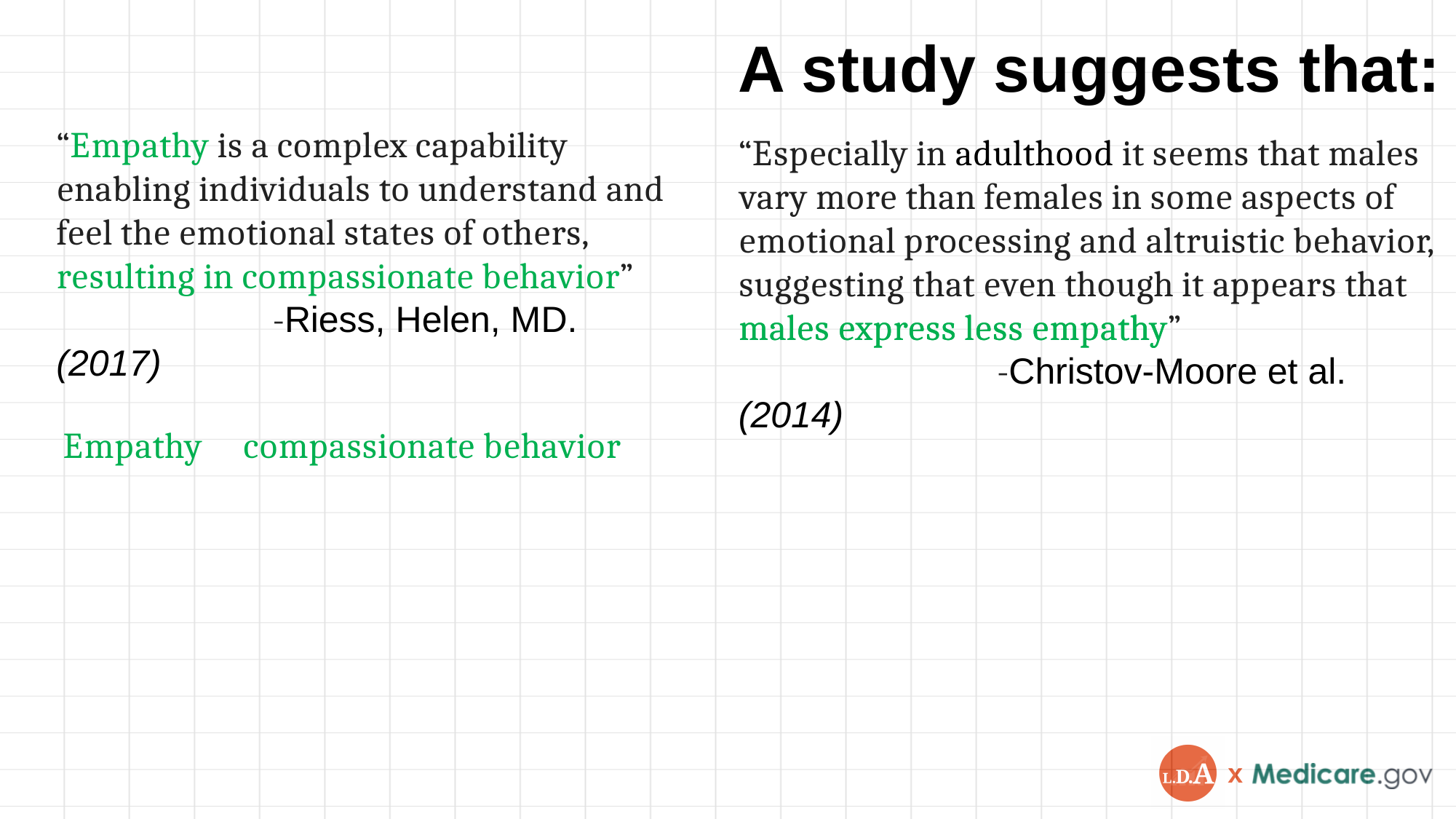

A study suggests that:
“Empathy is a complex capability enabling individuals to understand and feel the emotional states of others, resulting in compassionate behavior”
                           -Riess, Helen, MD. (2017)
“Especially in adulthood it seems that males vary more than females in some aspects of emotional processing and altruistic behavior, suggesting that even though it appears that males express less empathy”
		     -Christov-Moore et al. (2014)
males express less empathy
 Empathy
compassionate behavior